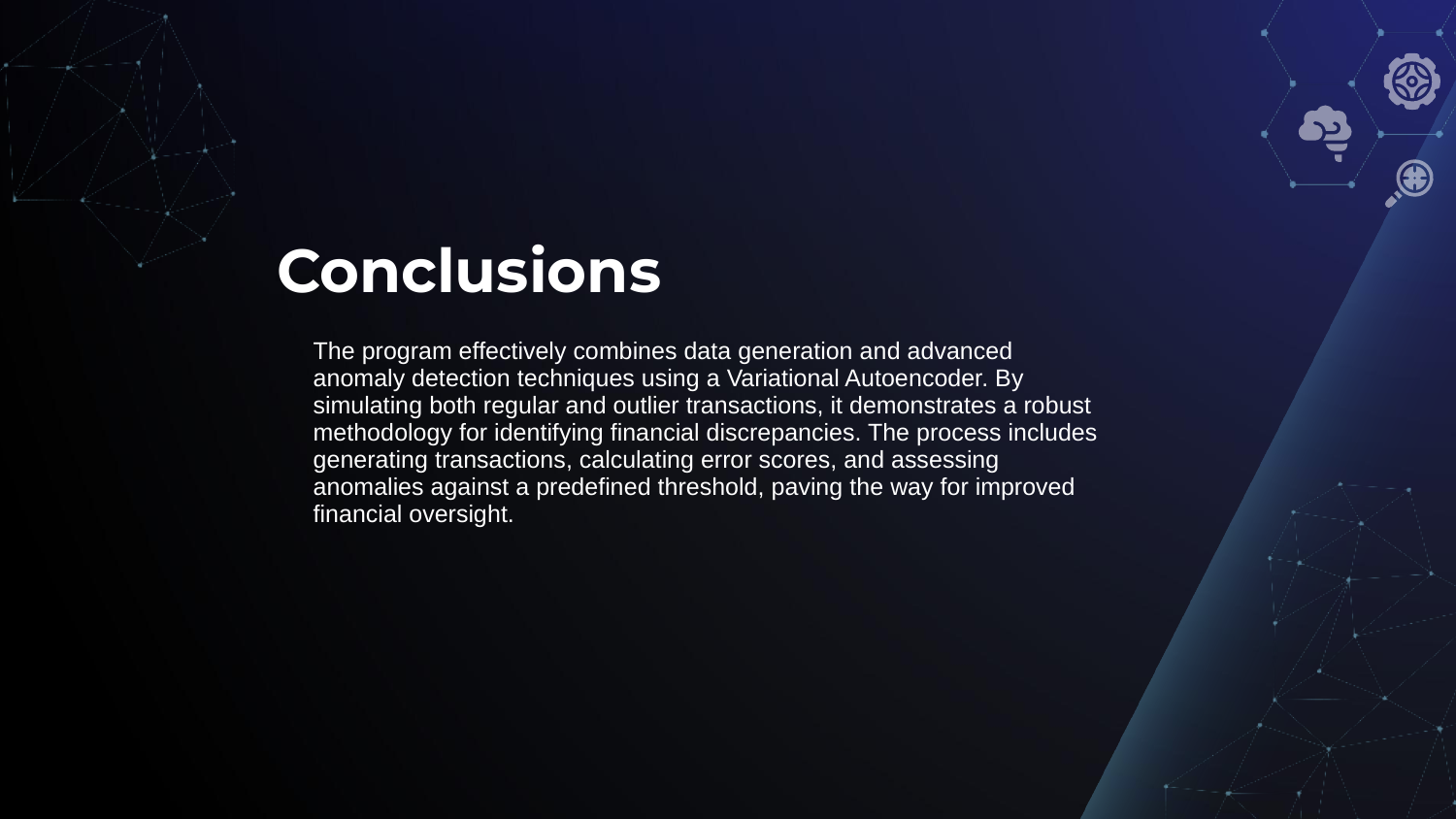

# Conclusions
The program effectively combines data generation and advanced anomaly detection techniques using a Variational Autoencoder. By simulating both regular and outlier transactions, it demonstrates a robust methodology for identifying financial discrepancies. The process includes generating transactions, calculating error scores, and assessing anomalies against a predefined threshold, paving the way for improved financial oversight.